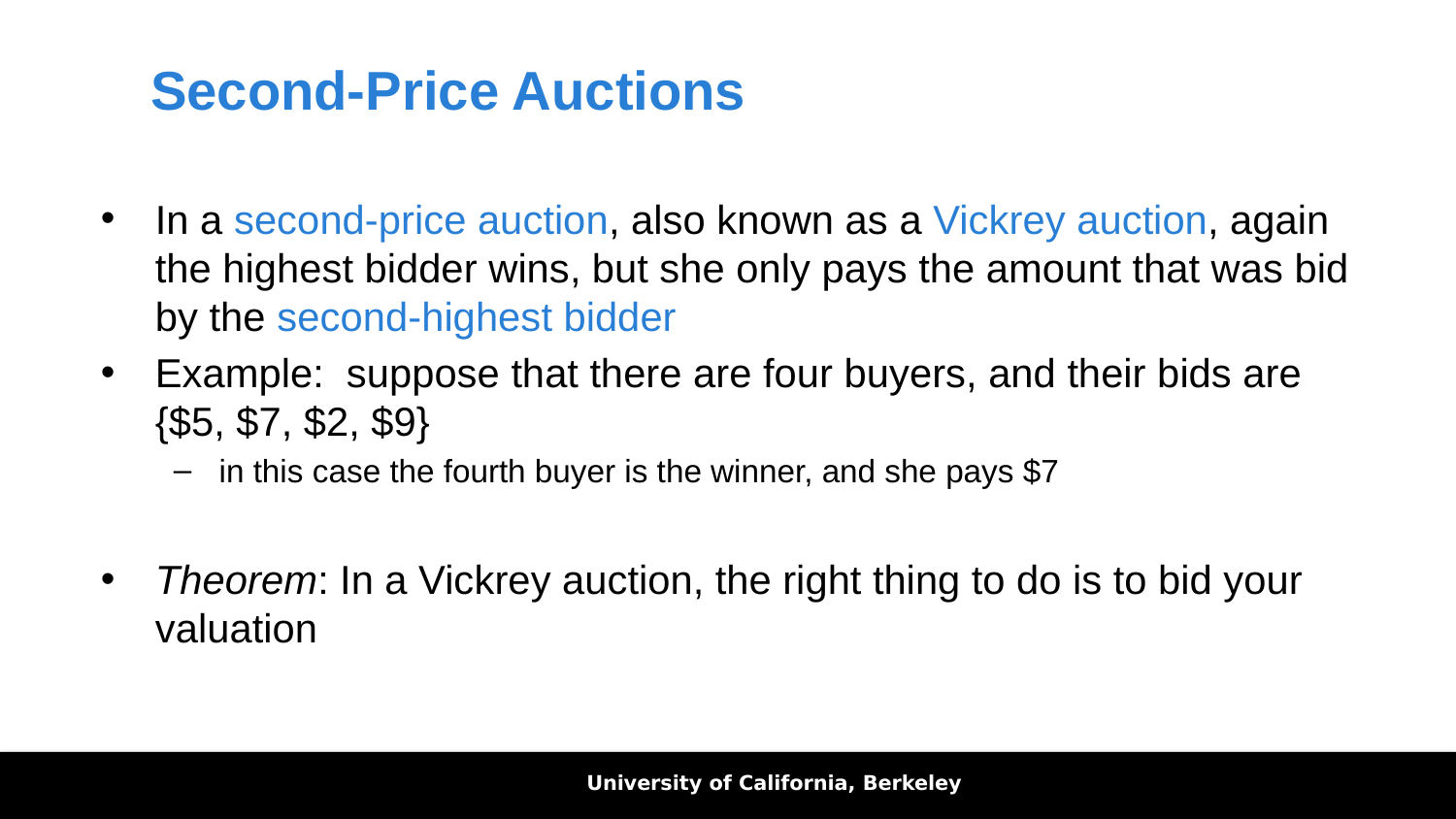

# Second-Price Auctions
In a second-price auction, also known as a Vickrey auction, again the highest bidder wins, but she only pays the amount that was bid by the second-highest bidder
Example:  suppose that there are four buyers, and their bids are {$5, $7, $2, $9}
in this case the fourth buyer is the winner, and she pays $7

Theorem: In a Vickrey auction, the right thing to do is to bid your valuation

University of California, Berkeley